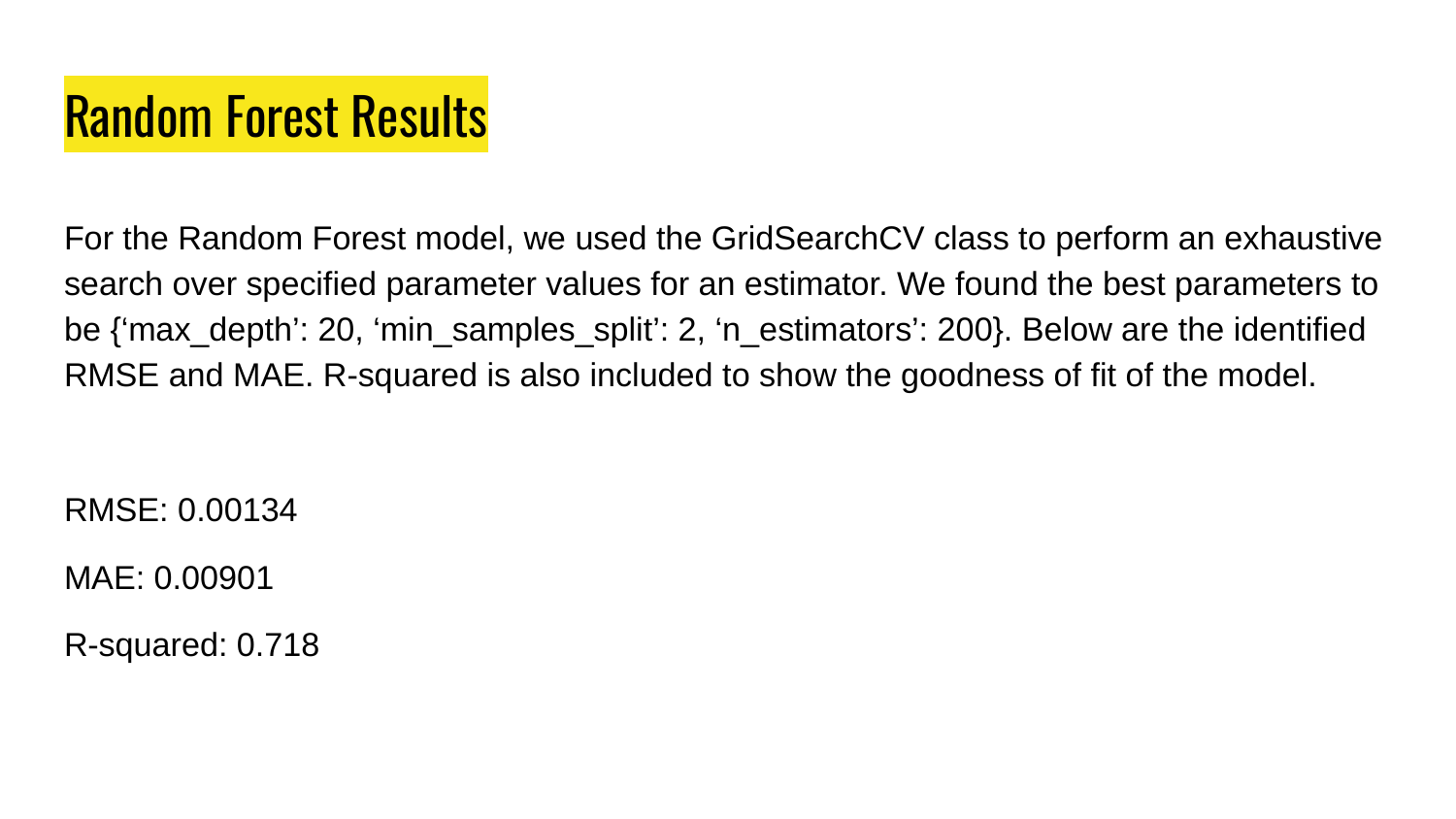

# Random Forest Results
For the Random Forest model, we used the GridSearchCV class to perform an exhaustive search over specified parameter values for an estimator. We found the best parameters to be {‘max_depth’: 20, ‘min_samples_split’: 2, ‘n_estimators’: 200}. Below are the identified RMSE and MAE. R-squared is also included to show the goodness of fit of the model.

RMSE: 0.00134
MAE: 0.00901
R-squared: 0.718